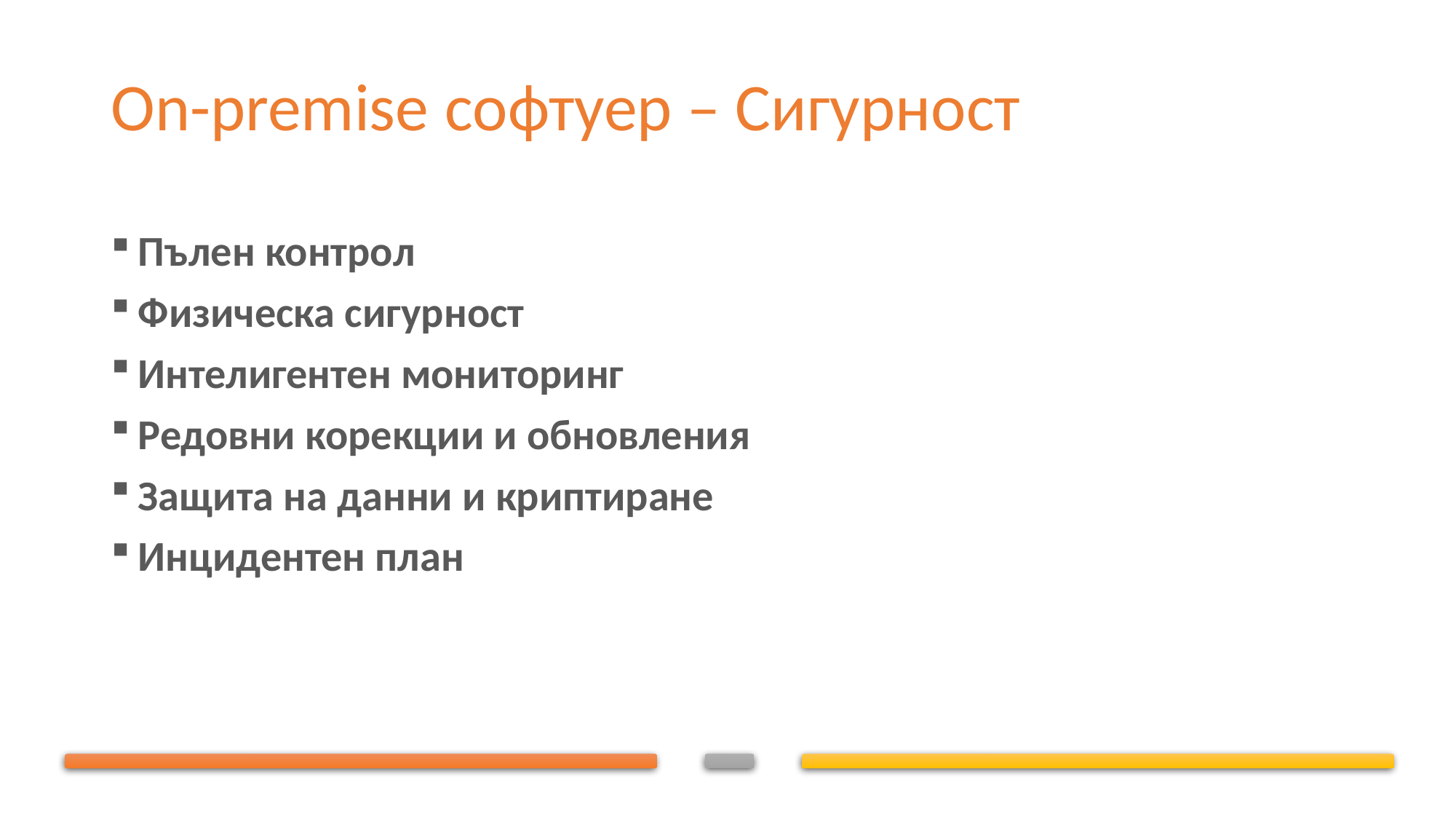

# On-premise софтуер – Сигурност
Пълен контрол
Физическа сигурност
Интелигентен мониторинг
Редовни корекции и обновления
Защита на данни и криптиране
Инцидентен план